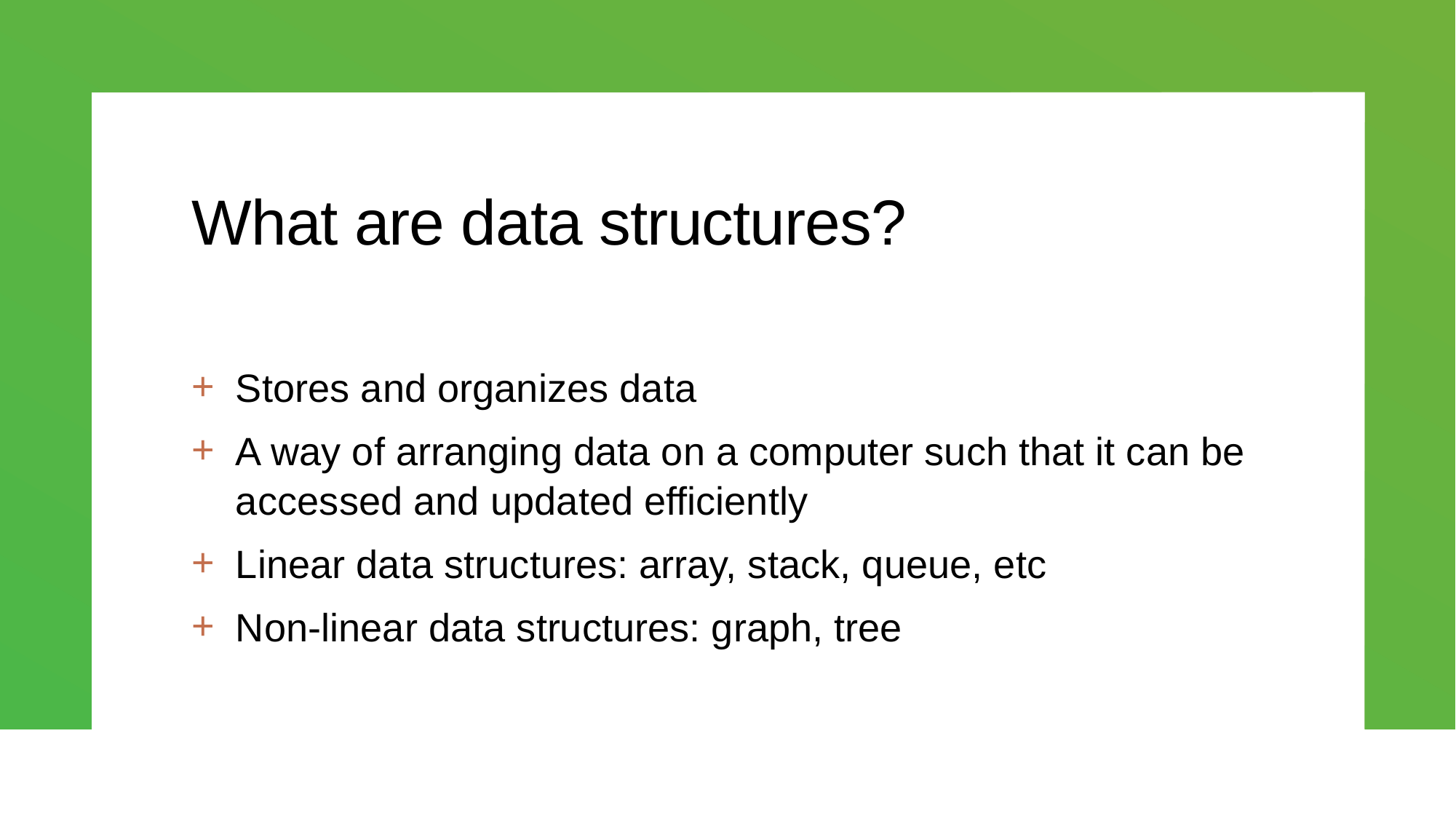

# What are data structures?
Stores and organizes data
A way of arranging data on a computer such that it can be accessed and updated efficiently
Linear data structures: array, stack, queue, etc
Non-linear data structures: graph, tree